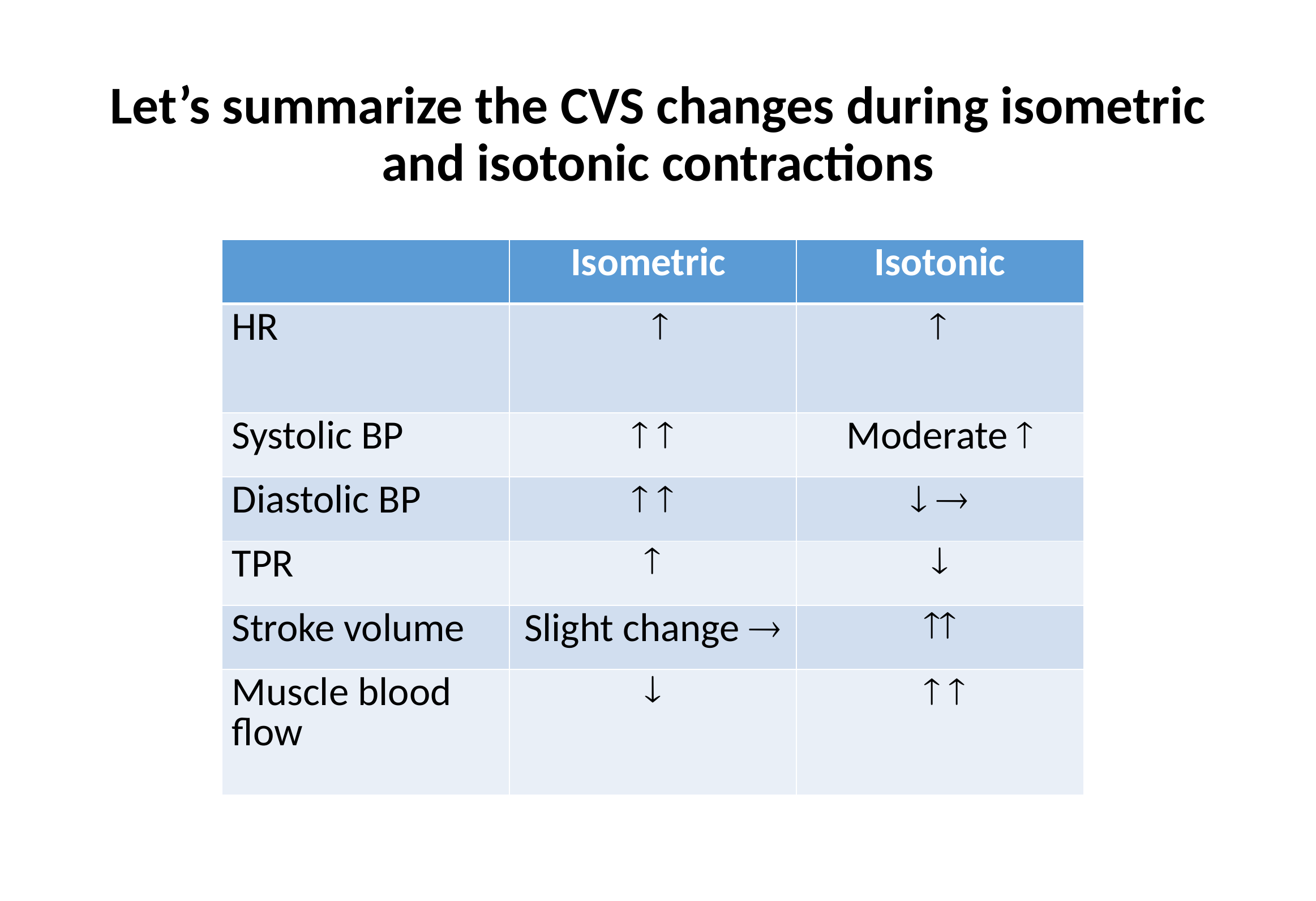

# Let’s summarize the CVS changes during isometric and isotonic contractions
|  | Isometric | Isotonic |
| --- | --- | --- |
| HR | ↑ | ↑ |
| Systolic BP | ↑ ↑ | Moderate ↑ |
| Diastolic BP | ↑ ↑ | ↓ → |
| TPR | ↑ | ↓ |
| Stroke volume | Slight change → | ↑↑ |
| Muscle blood flow | ↓ | ↑ ↑ |